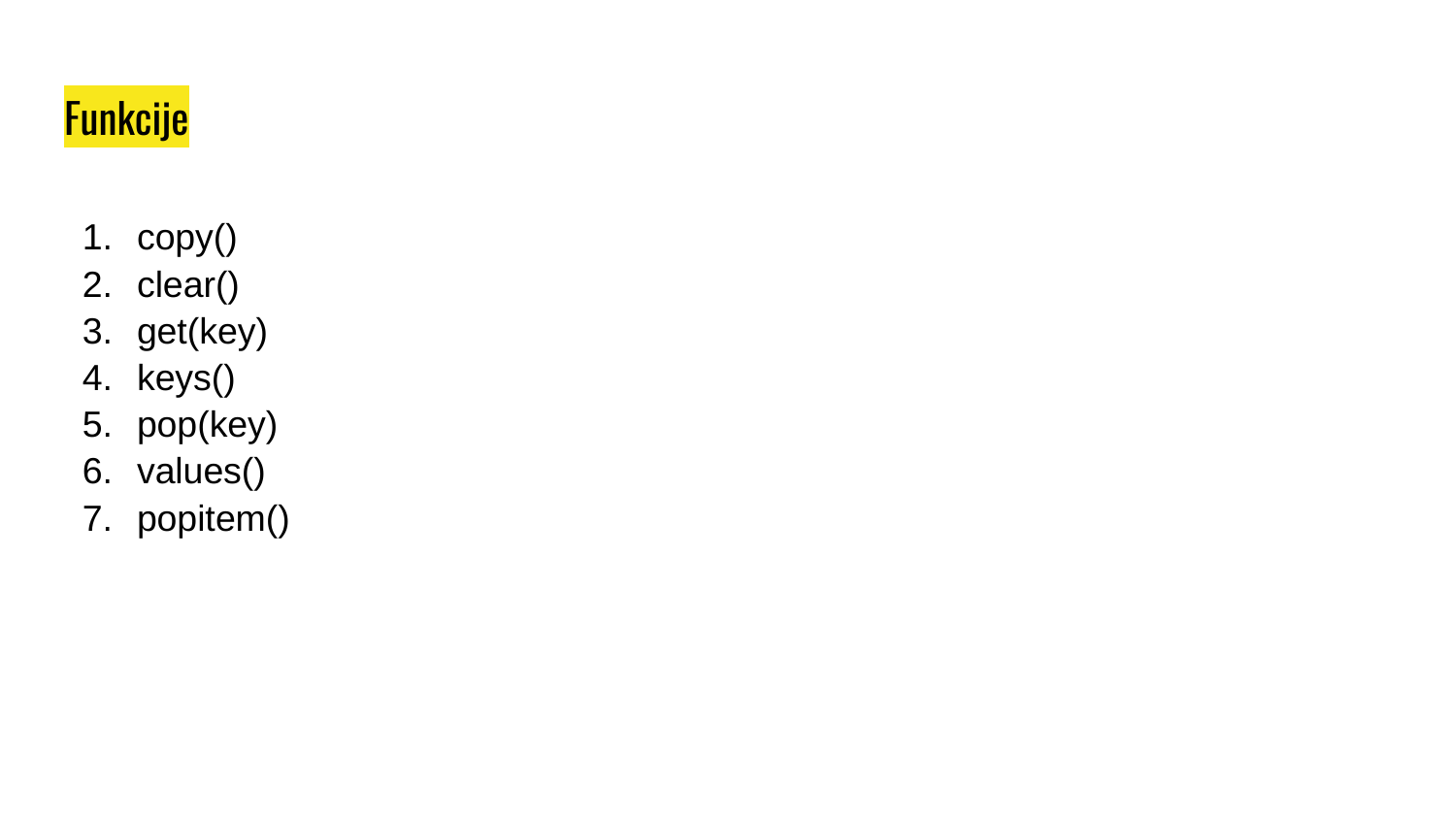

# Funkcije
copy()
clear()
get(key)
keys()
pop(key)
values()
popitem()